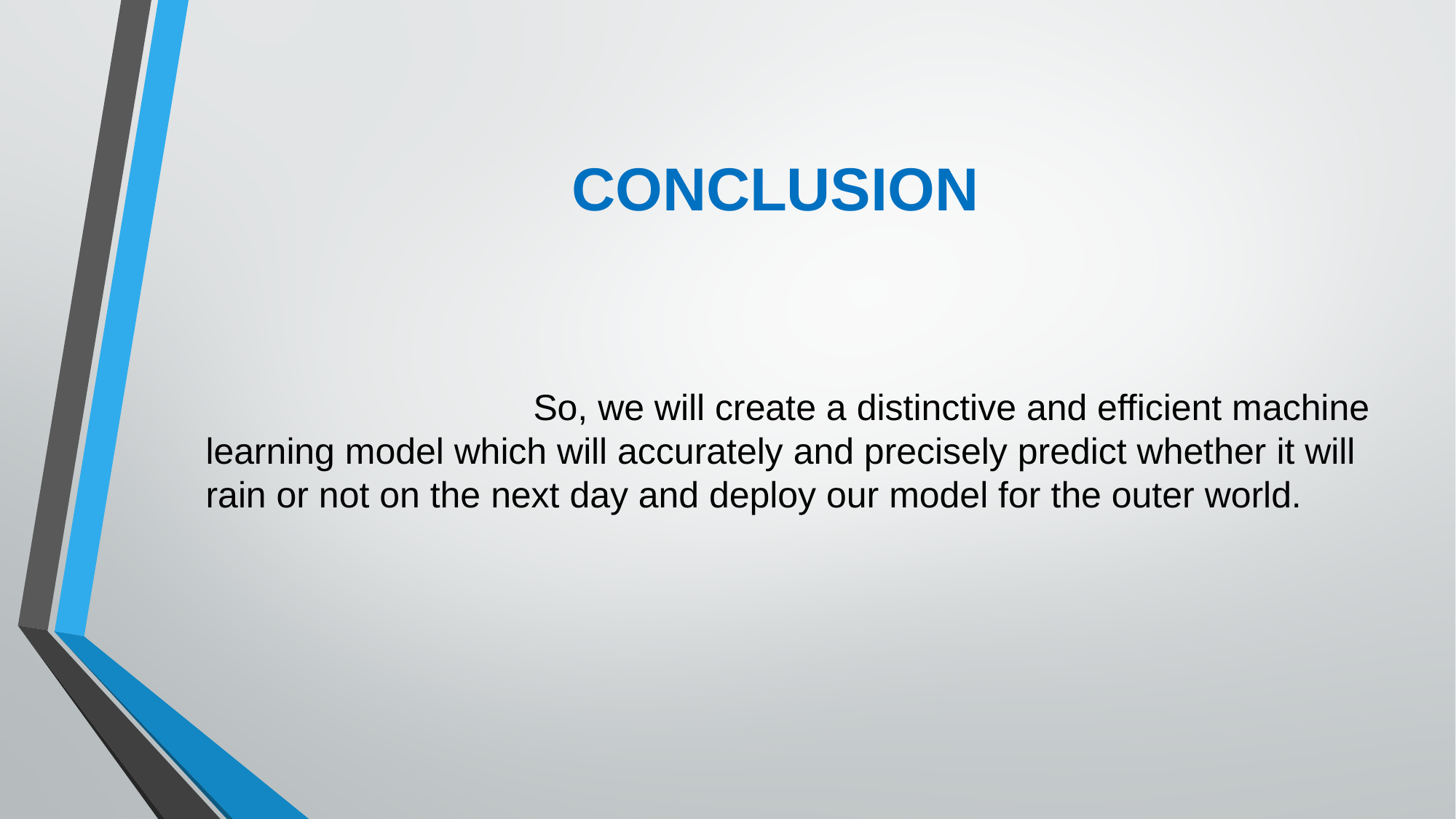

# CONCLUSION
			So, we will create a distinctive and efficient machine learning model which will accurately and precisely predict whether it will rain or not on the next day and deploy our model for the outer world.